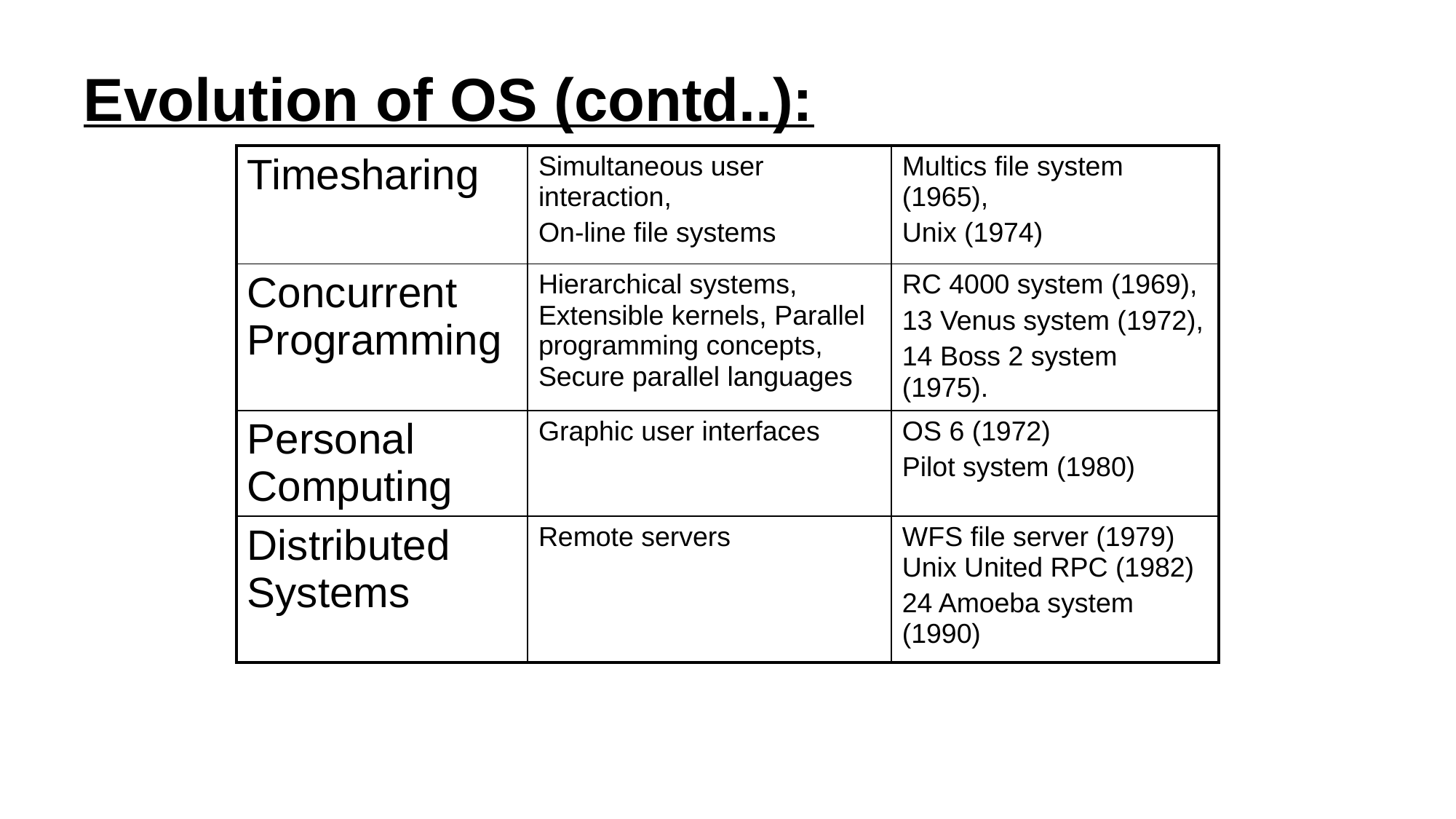

# Evolution of OS (contd..):
| Timesharing | Simultaneous user interaction, On-line file systems | Multics file system (1965), Unix (1974) |
| --- | --- | --- |
| Concurrent Programming | Hierarchical systems, Extensible kernels, Parallel programming concepts, Secure parallel languages | RC 4000 system (1969), 13 Venus system (1972), 14 Boss 2 system (1975). |
| Personal Computing | Graphic user interfaces | OS 6 (1972) Pilot system (1980) |
| Distributed Systems | Remote servers | WFS file server (1979) Unix United RPC (1982) 24 Amoeba system (1990) |